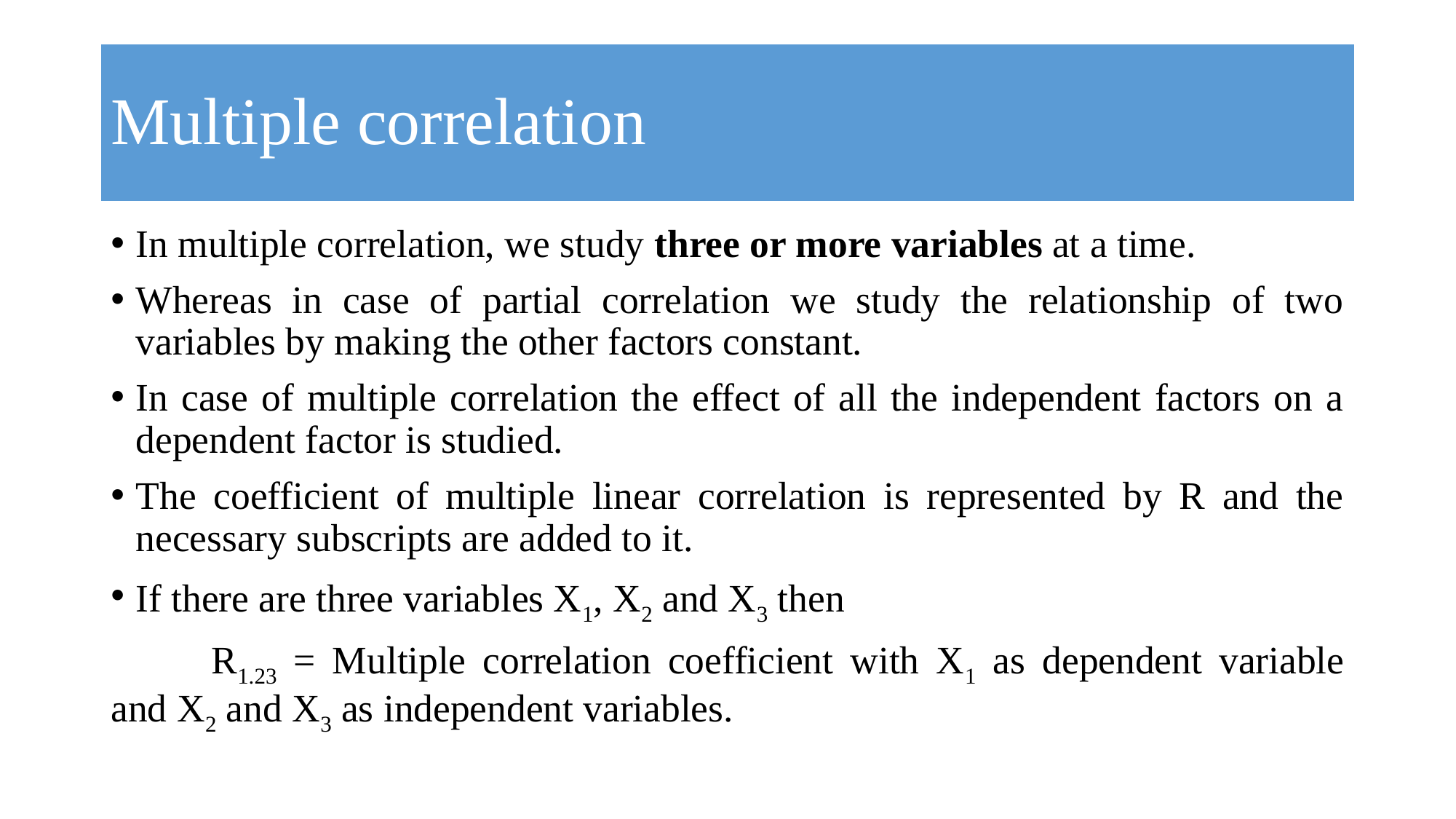

# Multiple correlation
In multiple correlation, we study three or more variables at a time.
Whereas in case of partial correlation we study the relationship of two variables by making the other factors constant.
In case of multiple correlation the effect of all the independent factors on a dependent factor is studied.
The coefficient of multiple linear correlation is represented by R and the necessary subscripts are added to it.
If there are three variables X1, X2 and X3 then
	R1.23 = Multiple correlation coefficient with X1 as dependent variable and X2 and X3 as independent variables.